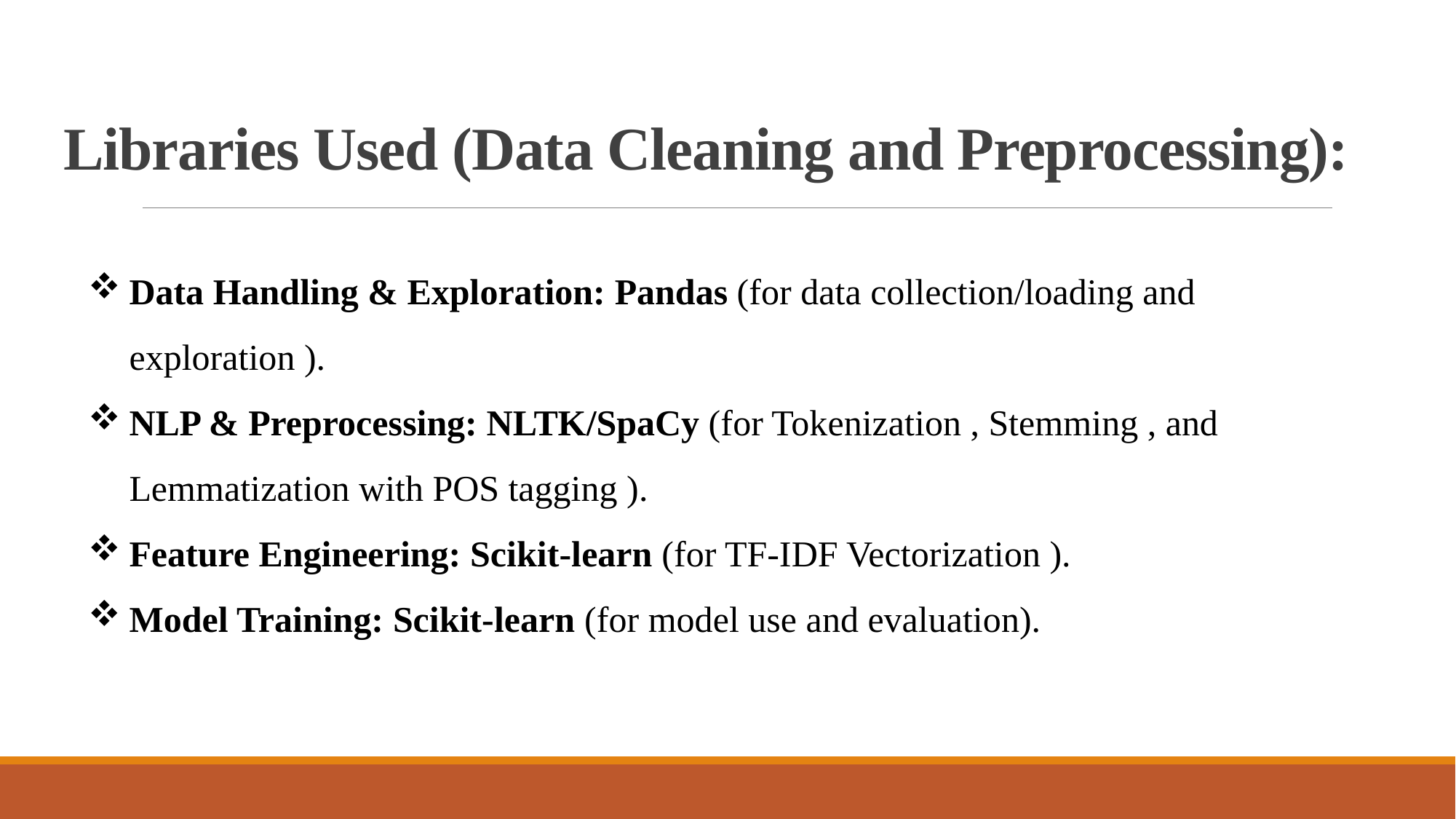

# Libraries Used (Data Cleaning and Preprocessing):
Data Handling & Exploration: Pandas (for data collection/loading and exploration ).
NLP & Preprocessing: NLTK/SpaCy (for Tokenization , Stemming , and Lemmatization with POS tagging ).
Feature Engineering: Scikit-learn (for TF-IDF Vectorization ).
Model Training: Scikit-learn (for model use and evaluation).